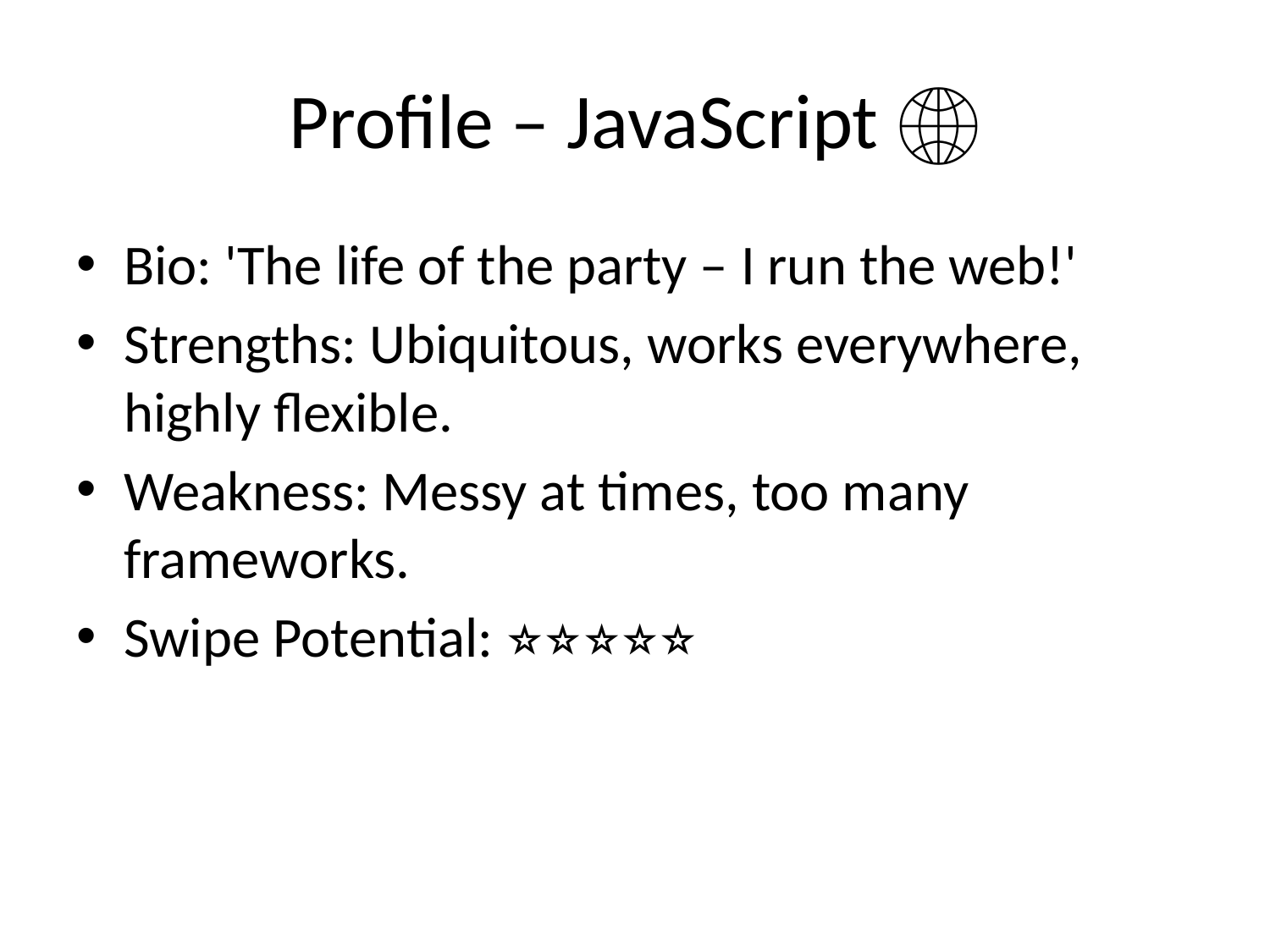

# Profile – JavaScript 🌐
Bio: 'The life of the party – I run the web!'
Strengths: Ubiquitous, works everywhere, highly flexible.
Weakness: Messy at times, too many frameworks.
Swipe Potential: ⭐⭐⭐⭐⭐